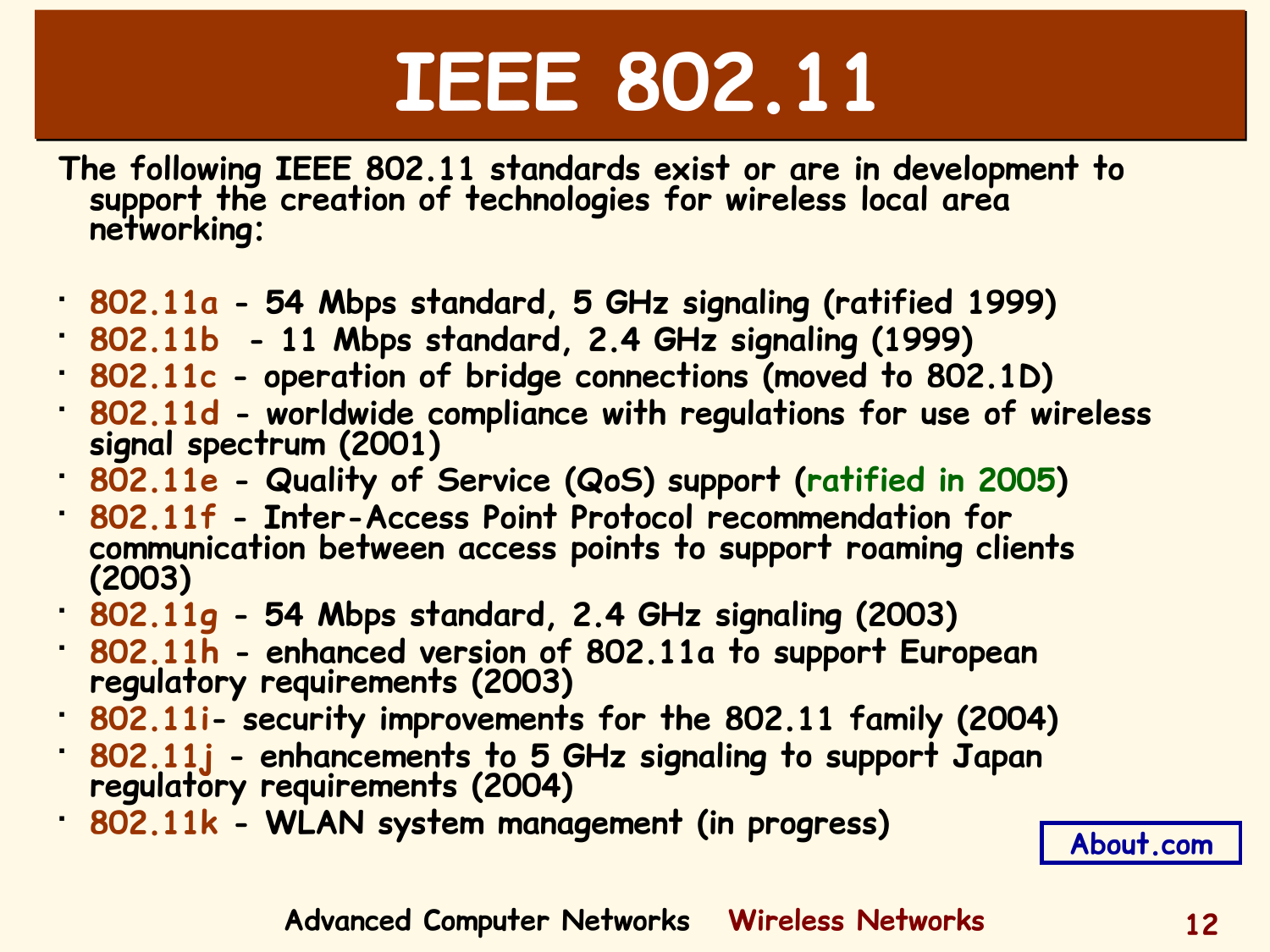

# IEEE 802.11
The following IEEE 802.11 standards exist or are in development to support the creation of technologies for wireless local area networking:

802.11a - 54 Mbps standard, 5 GHz signaling (ratified 1999)
802.11b  - 11 Mbps standard, 2.4 GHz signaling (1999)
802.11c - operation of bridge connections (moved to 802.1D)
802.11d - worldwide compliance with regulations for use of wireless signal spectrum (2001)
802.11e - Quality of Service (QoS) support (ratified in 2005)
802.11f - Inter-Access Point Protocol recommendation for communication between access points to support roaming clients (2003)
802.11g - 54 Mbps standard, 2.4 GHz signaling (2003)
802.11h - enhanced version of 802.11a to support European regulatory requirements (2003)
802.11i- security improvements for the 802.11 family (2004)
802.11j - enhancements to 5 GHz signaling to support Japan regulatory requirements (2004)
802.11k - WLAN system management (in progress)

About.com
Advanced Computer Networks   Wireless Networks
12